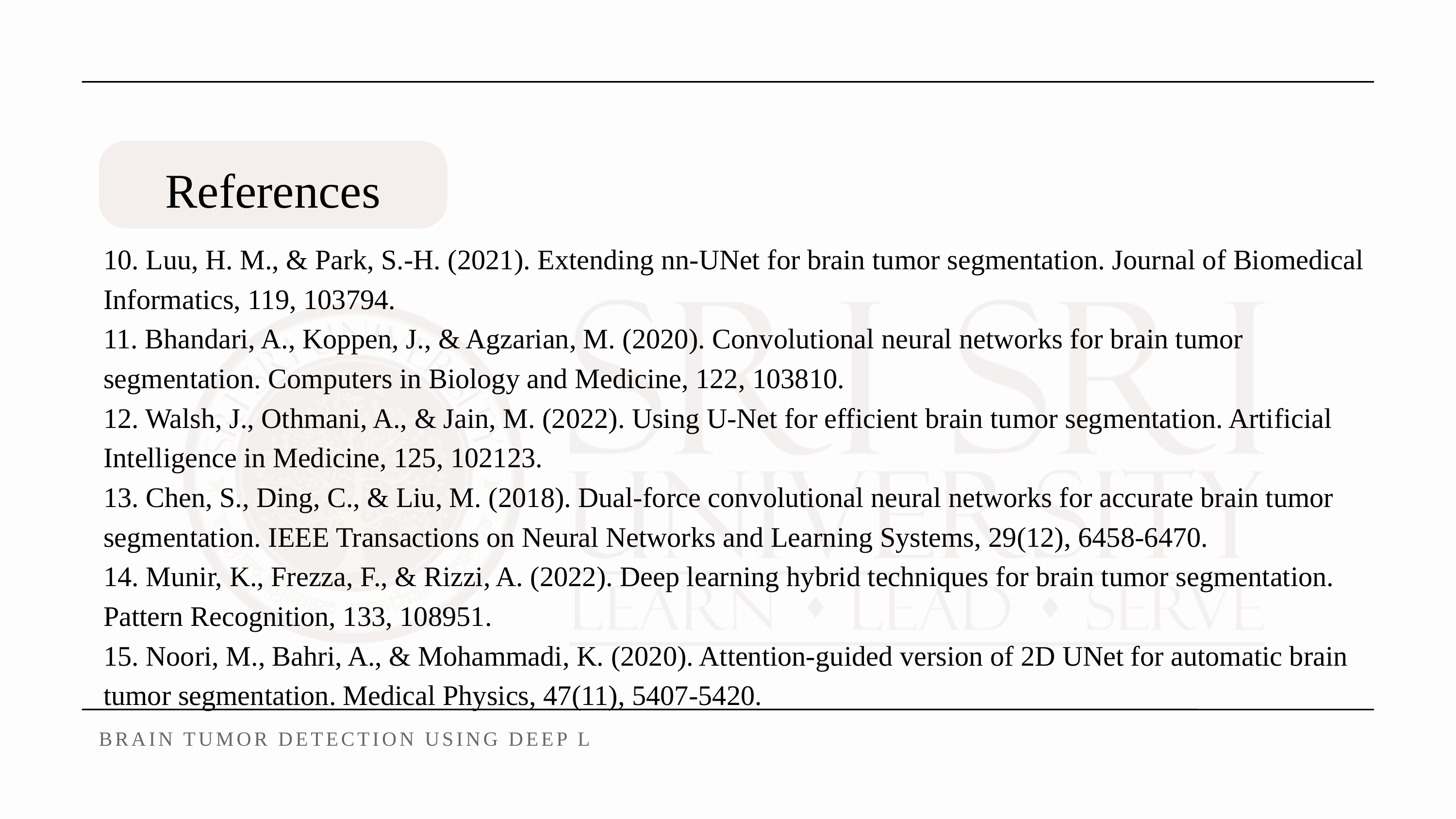

References
10. Luu, H. M., & Park, S.-H. (2021). Extending nn-UNet for brain tumor segmentation. Journal of Biomedical Informatics, 119, 103794.
11. Bhandari, A., Koppen, J., & Agzarian, M. (2020). Convolutional neural networks for brain tumor segmentation. Computers in Biology and Medicine, 122, 103810.
12. Walsh, J., Othmani, A., & Jain, M. (2022). Using U-Net for efficient brain tumor segmentation. Artificial Intelligence in Medicine, 125, 102123.
13. Chen, S., Ding, C., & Liu, M. (2018). Dual-force convolutional neural networks for accurate brain tumor segmentation. IEEE Transactions on Neural Networks and Learning Systems, 29(12), 6458-6470.
14. Munir, K., Frezza, F., & Rizzi, A. (2022). Deep learning hybrid techniques for brain tumor segmentation. Pattern Recognition, 133, 108951.
15. Noori, M., Bahri, A., & Mohammadi, K. (2020). Attention-guided version of 2D UNet for automatic brain tumor segmentation. Medical Physics, 47(11), 5407-5420.

BRAIN TUMOR DETECTION USING DEEP LEARNING